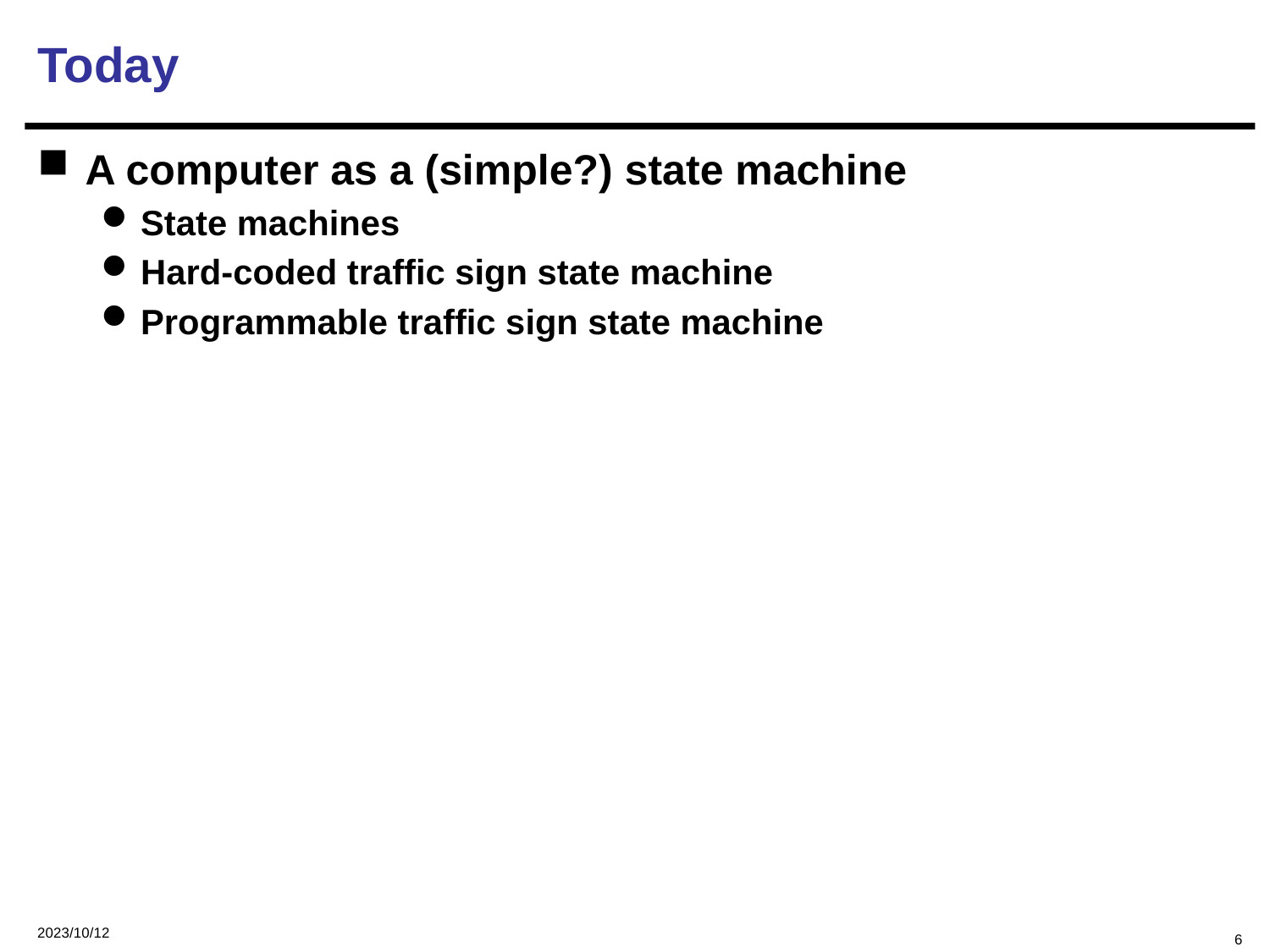

# Today
A computer as a (simple?) state machine
State machines
Hard-coded traffic sign state machine
Programmable traffic sign state machine

2023/10/12
6